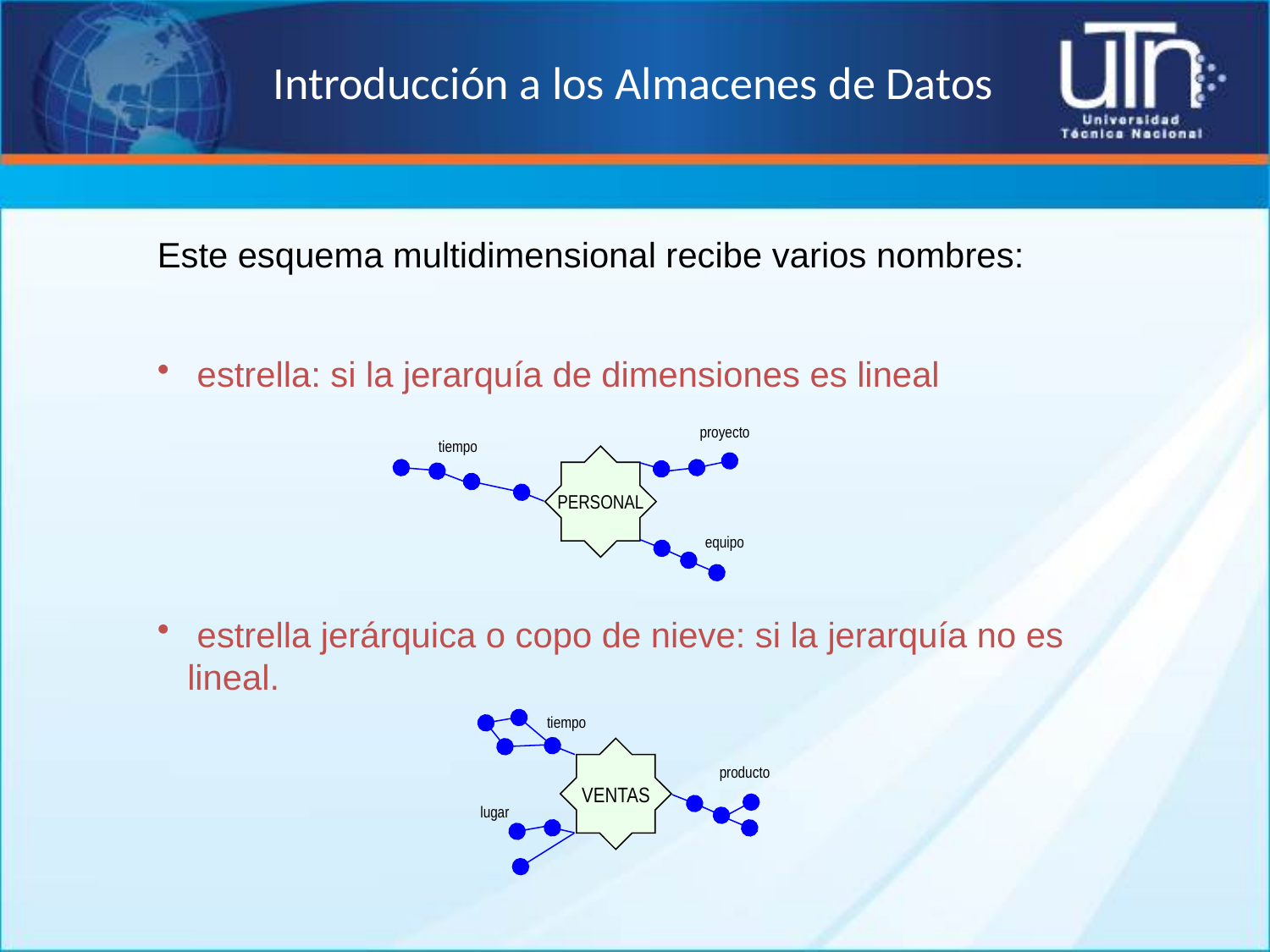

Introducción a los Almacenes de Datos
Este esquema multidimensional recibe varios nombres:

 estrella: si la jerarquía de dimensiones es lineal
proyecto
tiempo

PERSONAL

equipo

 estrella jerárquica o copo de nieve: si la jerarquía no es lineal.
tiempo

producto
VENTAS

lugar